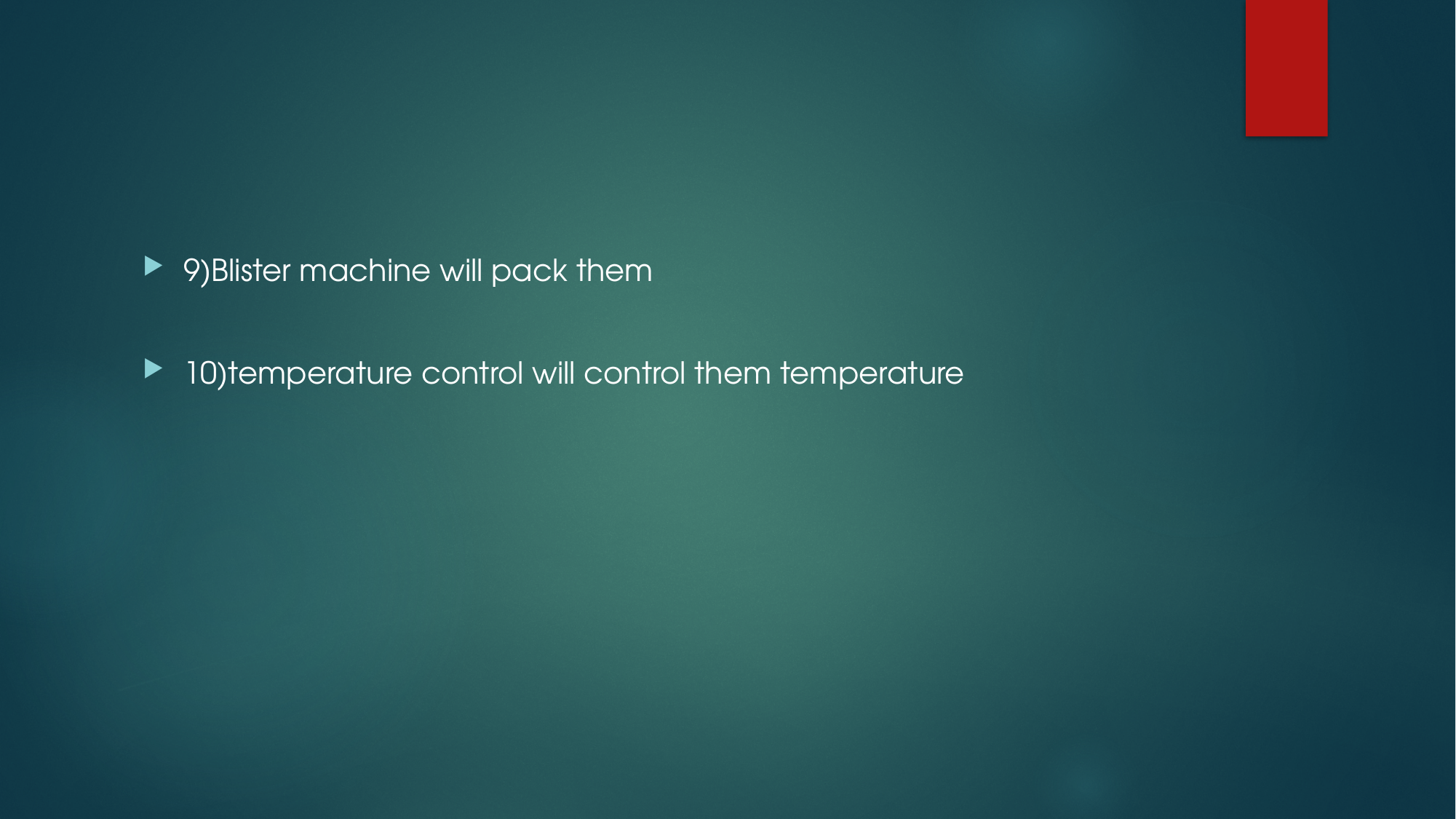

#
9)Blister machine will pack them

10)temperature control will control them temperature